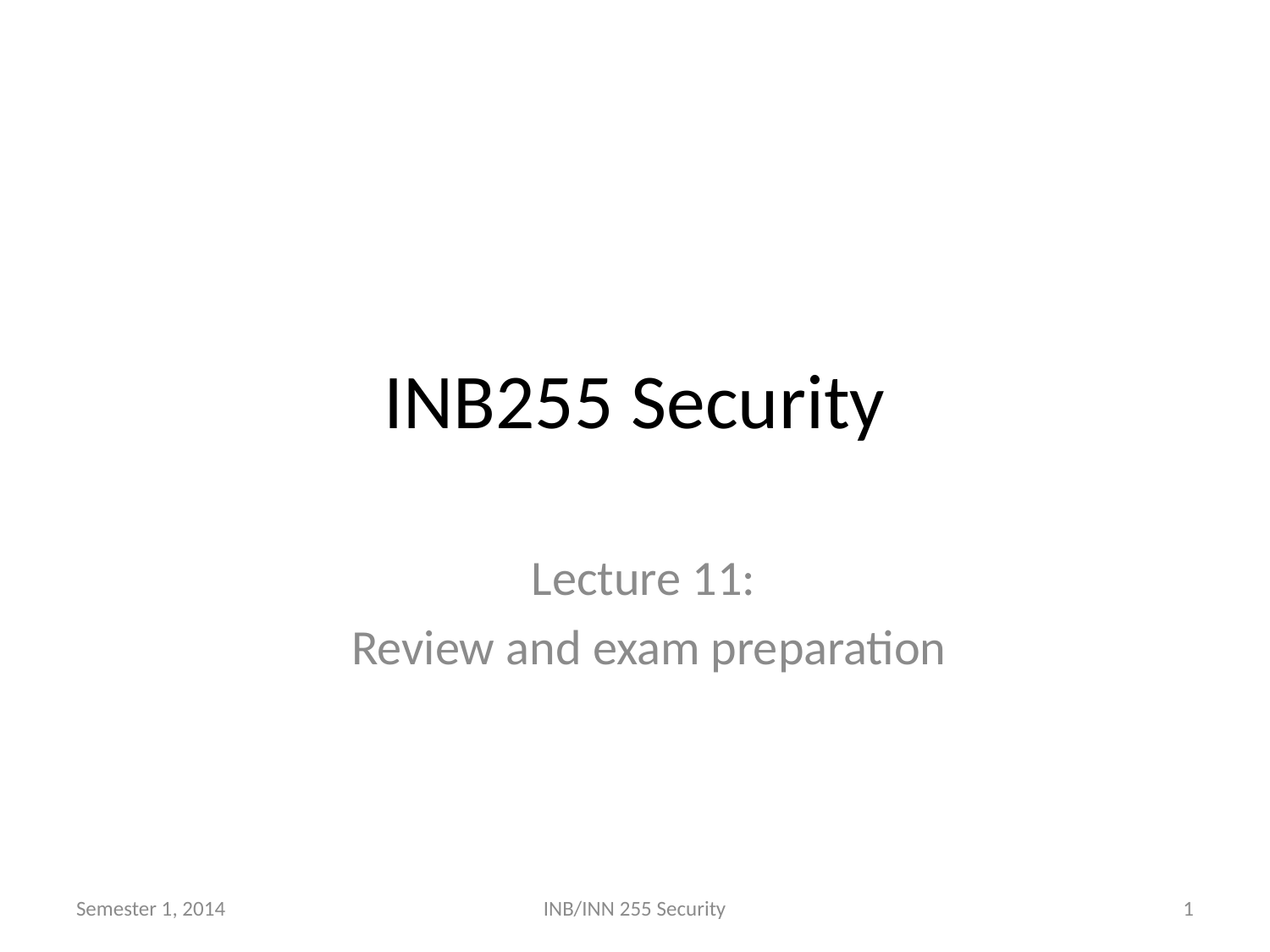

# INB255 Security
Lecture 11:
Review and exam preparation
Semester 1, 2014
INB/INN 255 Security
1